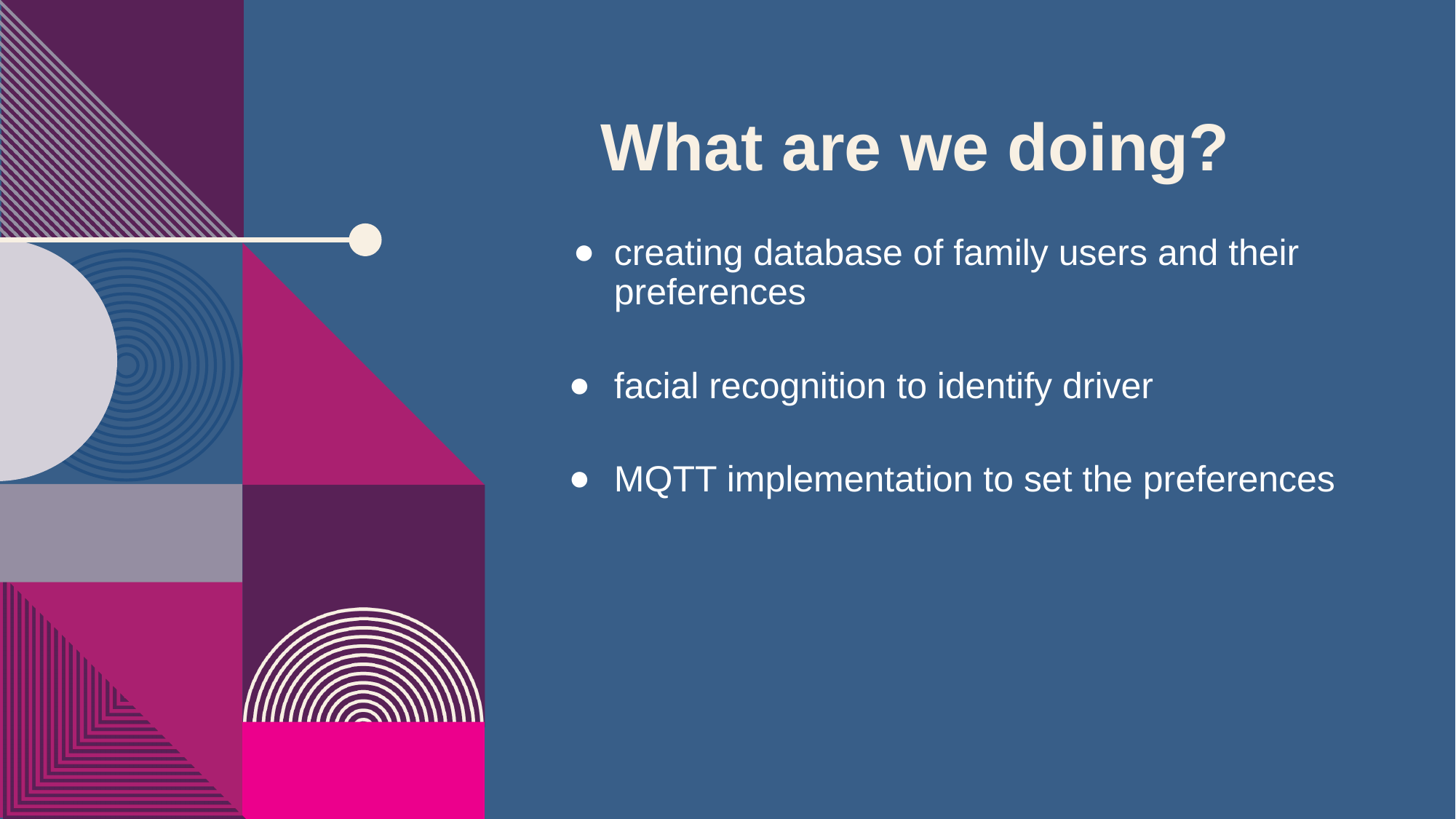

# What are we doing?
creating database of family users and their preferences

facial recognition to identify driver

MQTT implementation to set the preferences